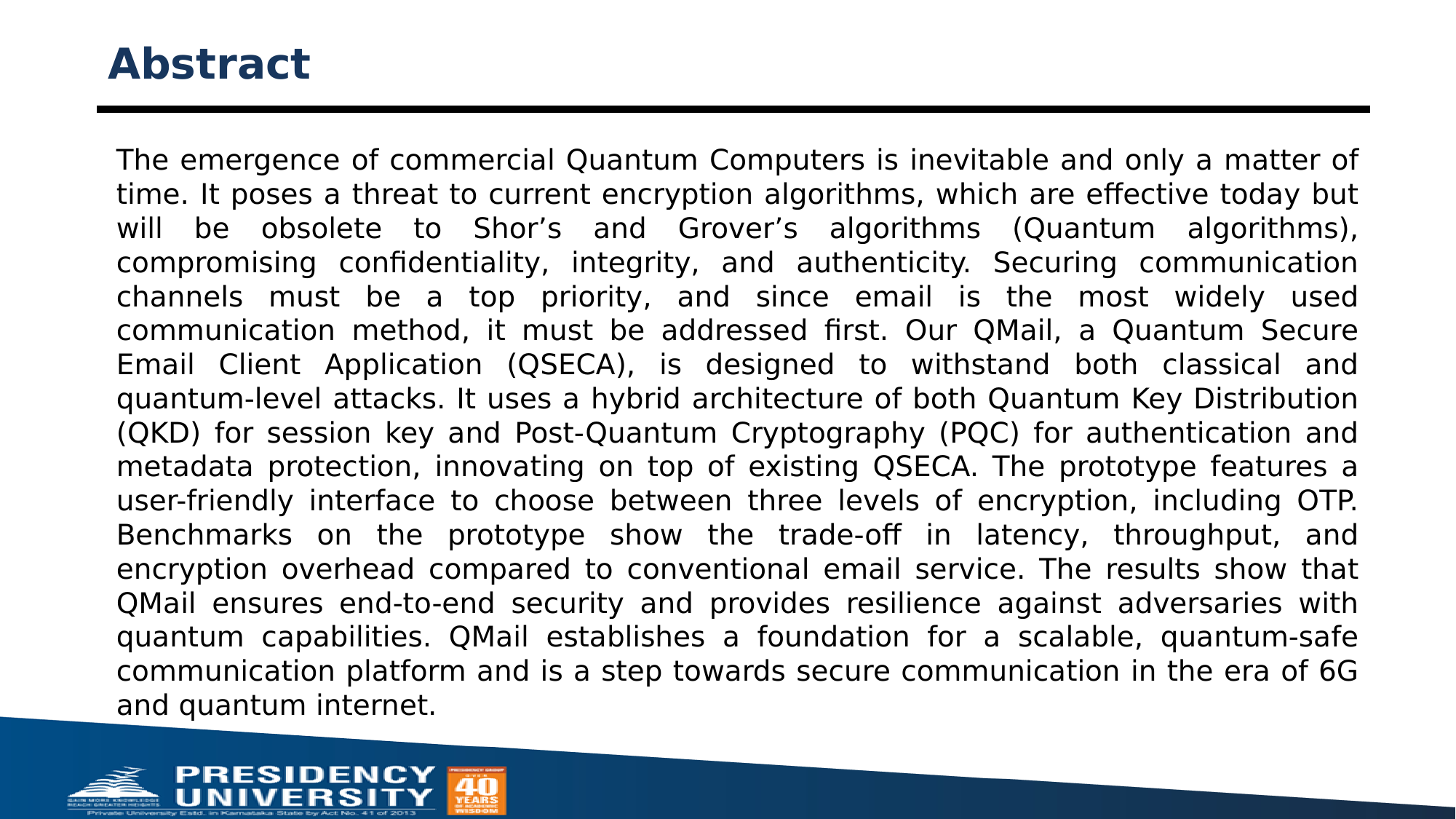

# Abstract
The emergence of commercial Quantum Computers is inevitable and only a matter of time. It poses a threat to current encryption algorithms, which are effective today but will be obsolete to Shor’s and Grover’s algorithms (Quantum algorithms), compromising confidentiality, integrity, and authenticity. Securing communication channels must be a top priority, and since email is the most widely used communication method, it must be addressed first. Our QMail, a Quantum Secure Email Client Application (QSECA), is designed to withstand both classical and quantum-level attacks. It uses a hybrid architecture of both Quantum Key Distribution (QKD) for session key and Post-Quantum Cryptography (PQC) for authentication and metadata protection, innovating on top of existing QSECA. The prototype features a user-friendly interface to choose between three levels of encryption, including OTP. Benchmarks on the prototype show the trade-off in latency, throughput, and encryption overhead compared to conventional email service. The results show that QMail ensures end-to-end security and provides resilience against adversaries with quantum capabilities. QMail establishes a foundation for a scalable, quantum-safe communication platform and is a step towards secure communication in the era of 6G and quantum internet.